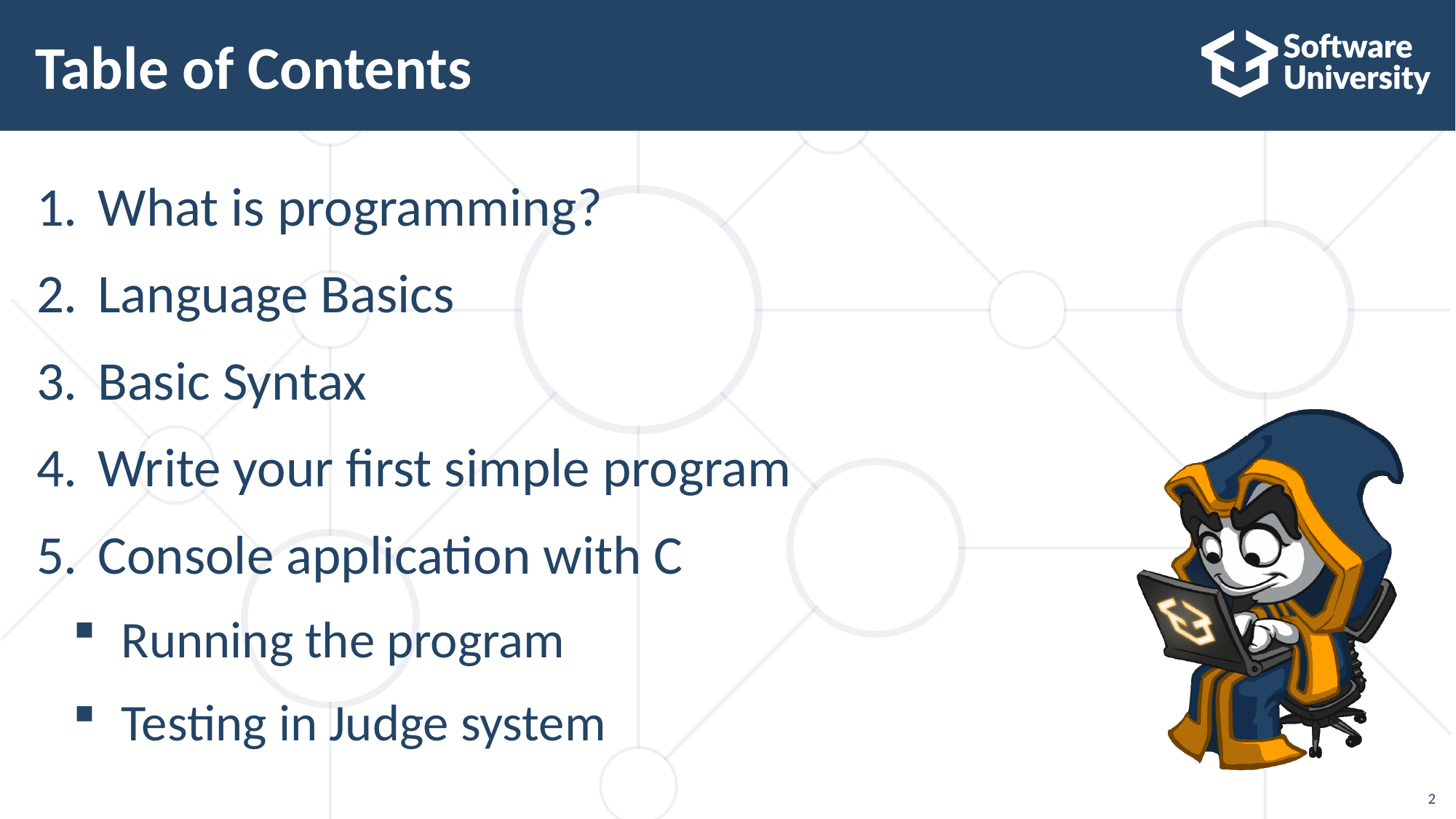

# Table of Contents
What is programming?
Language Basics
Basic Syntax
Write your first simple program
Console application with C
Running the program
Testing in Judge system
2